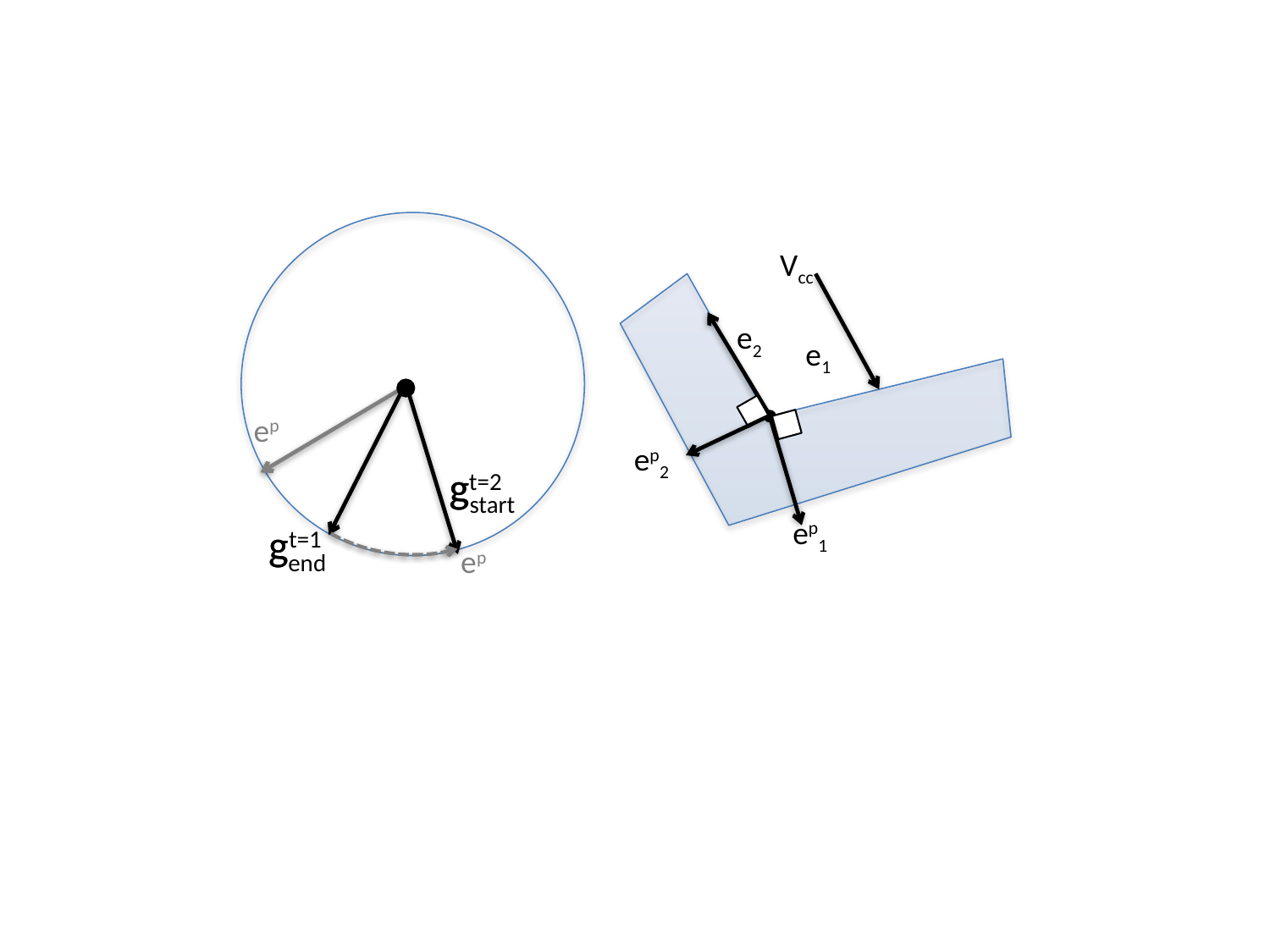

Vcc

e2
e1

ep2
ep1

ep
gstart
gt=2
gend
gt=1
ep